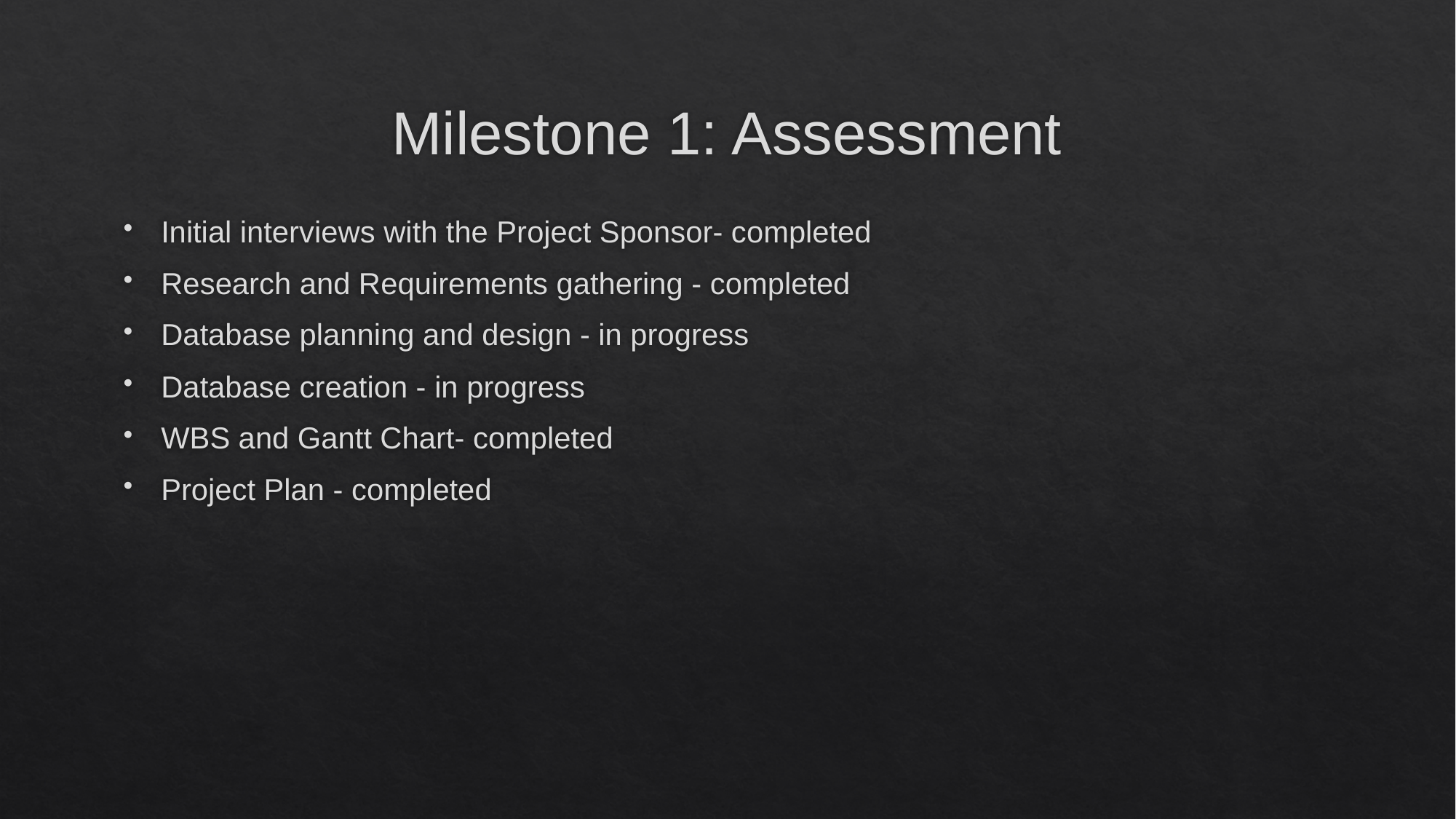

# Milestone 1: Assessment
Initial interviews with the Project Sponsor- completed
Research and Requirements gathering - completed
Database planning and design - in progress
Database creation - in progress
WBS and Gantt Chart- completed
Project Plan - completed